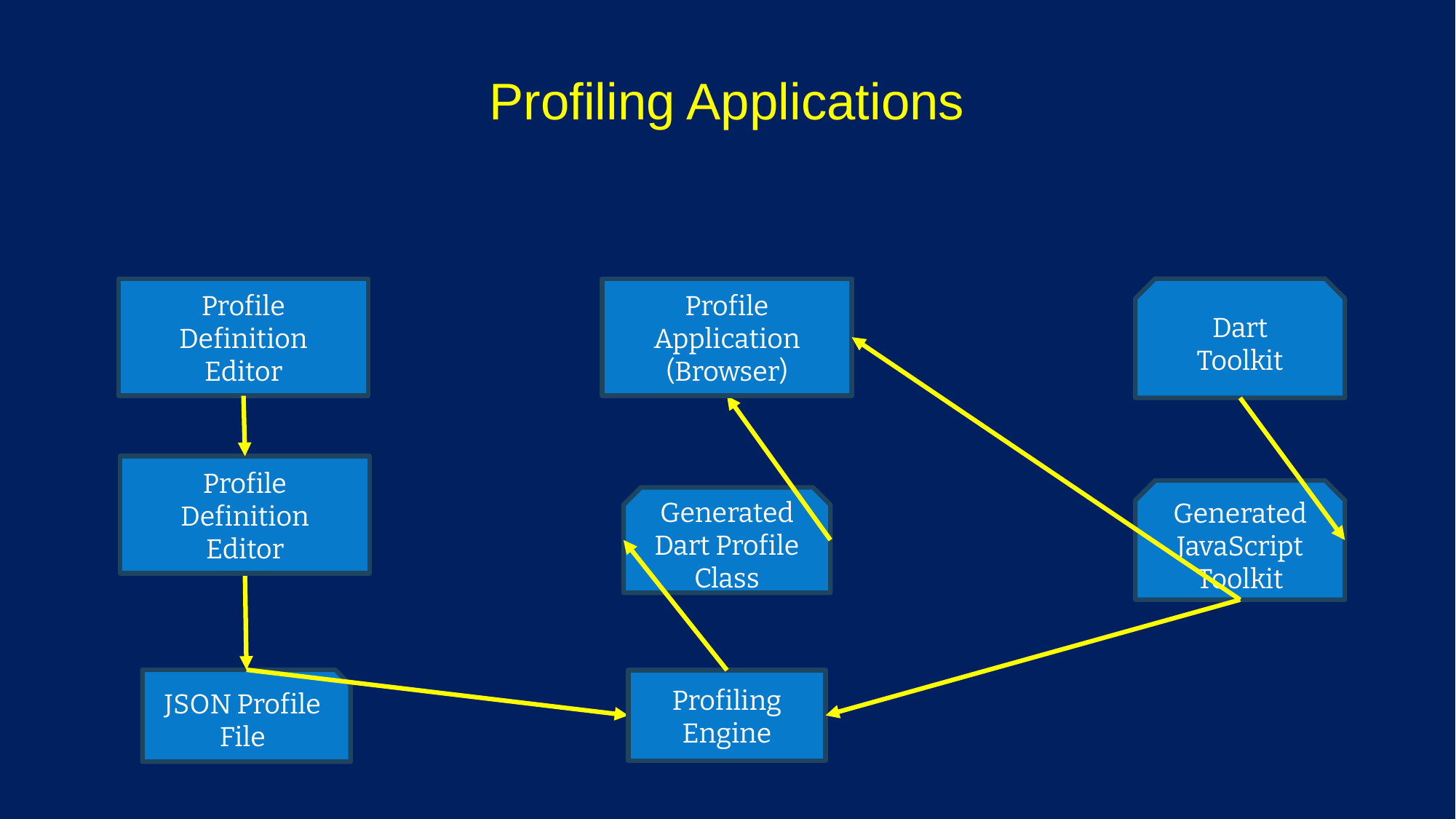

# Profiling Applications
Profile
Definition
Editor
Profile
Application
(Browser)
Dart
Toolkit
Profile
Definition
Editor
Generated
JavaScript
Toolkit
Generated
Dart Profile
Class
JSON Profile File
Profiling
Engine